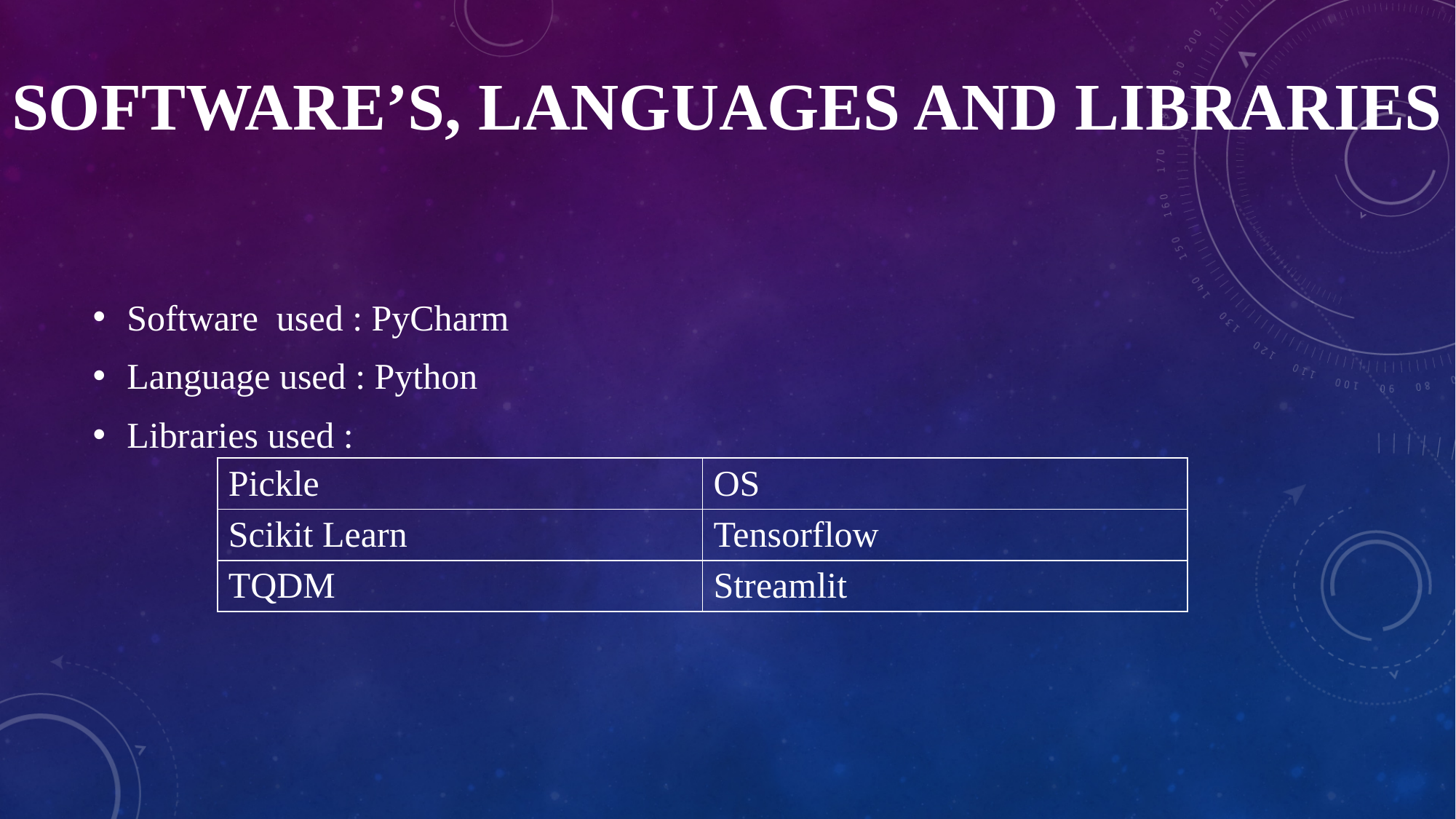

# SOFTWARE’S, LANGUAGES AND LIBRARIES
Software  used : PyCharm
Language used : Python
Libraries used :

| Pickle | OS |
| --- | --- |
| Scikit Learn | Tensorflow |
| TQDM | Streamlit |